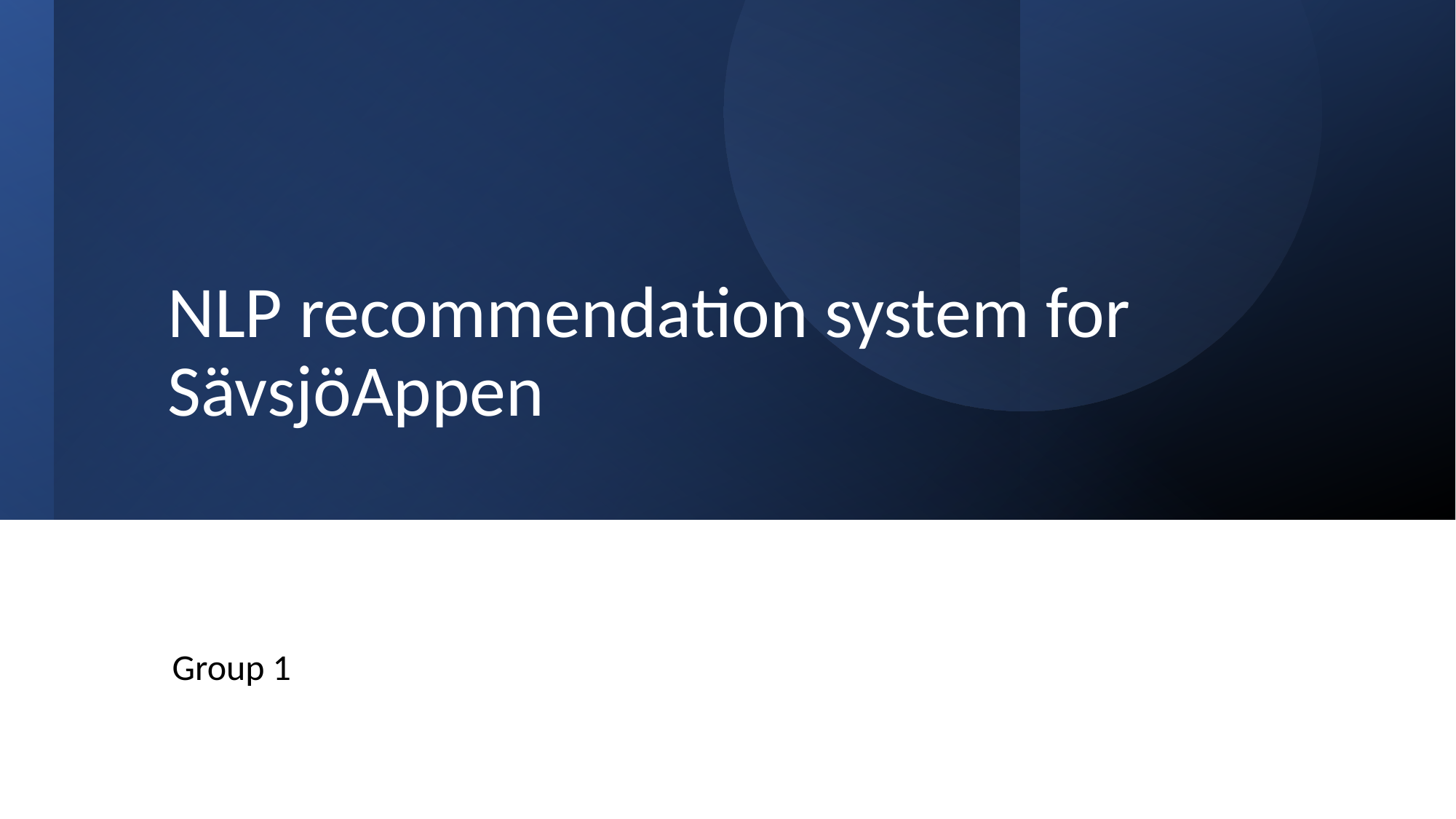

# NLP recommendation system for SävsjöAppen
Group 1